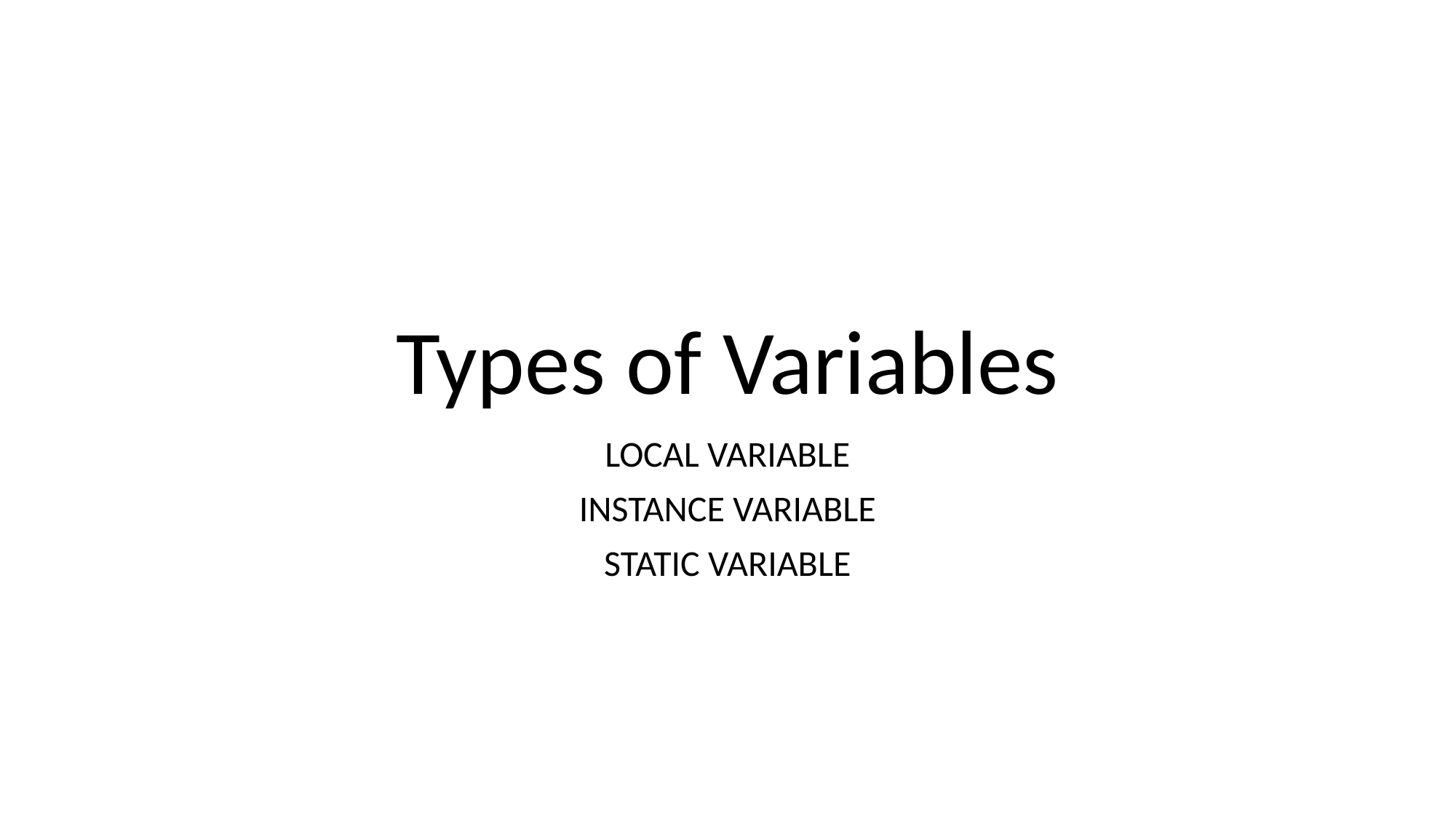

# Types of Variables
LOCAL VARIABLE
INSTANCE VARIABLE
STATIC VARIABLE